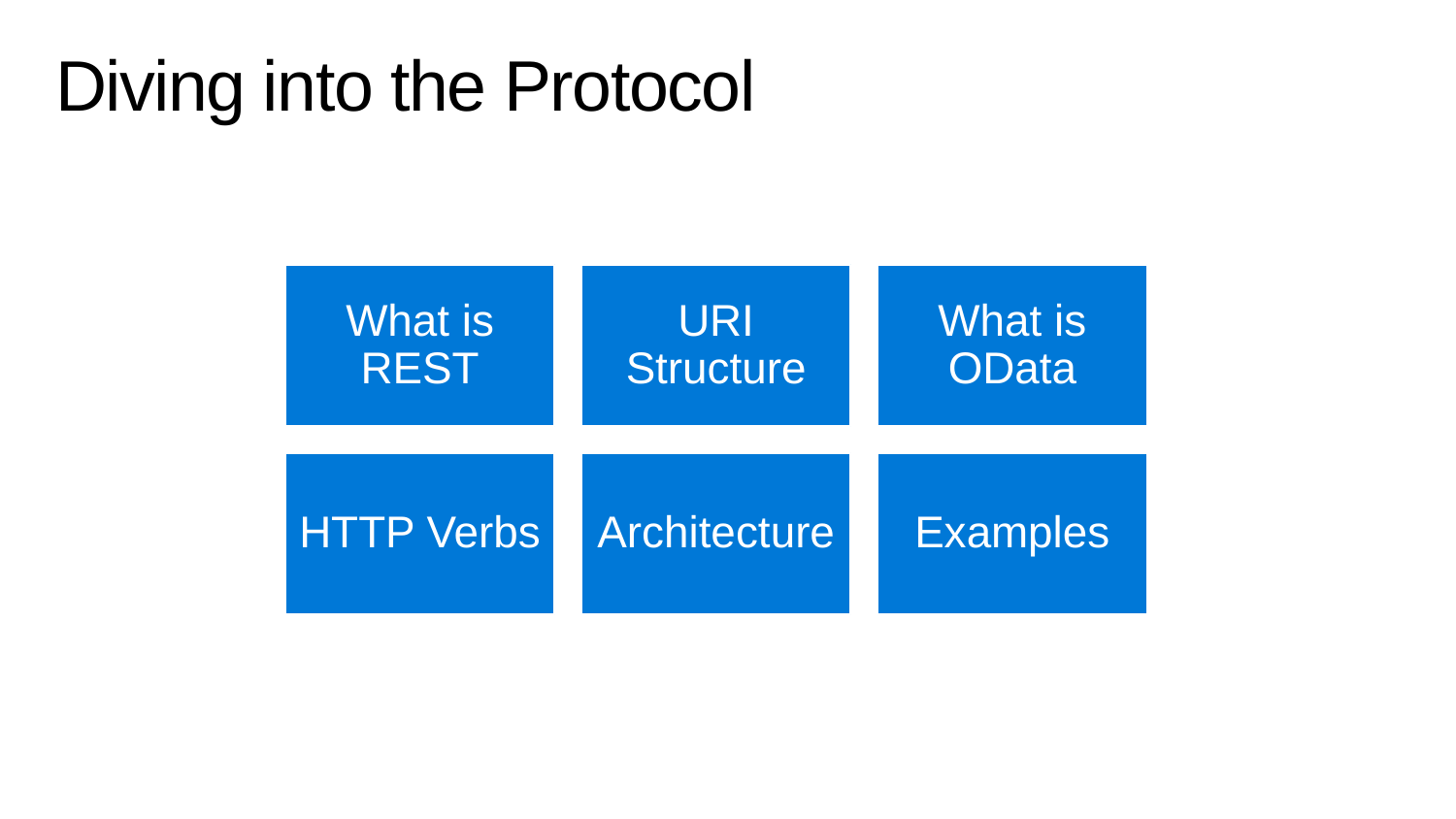

# Diving into the Protocol
What is REST
URI Structure
What is OData
HTTP Verbs
Architecture
Examples